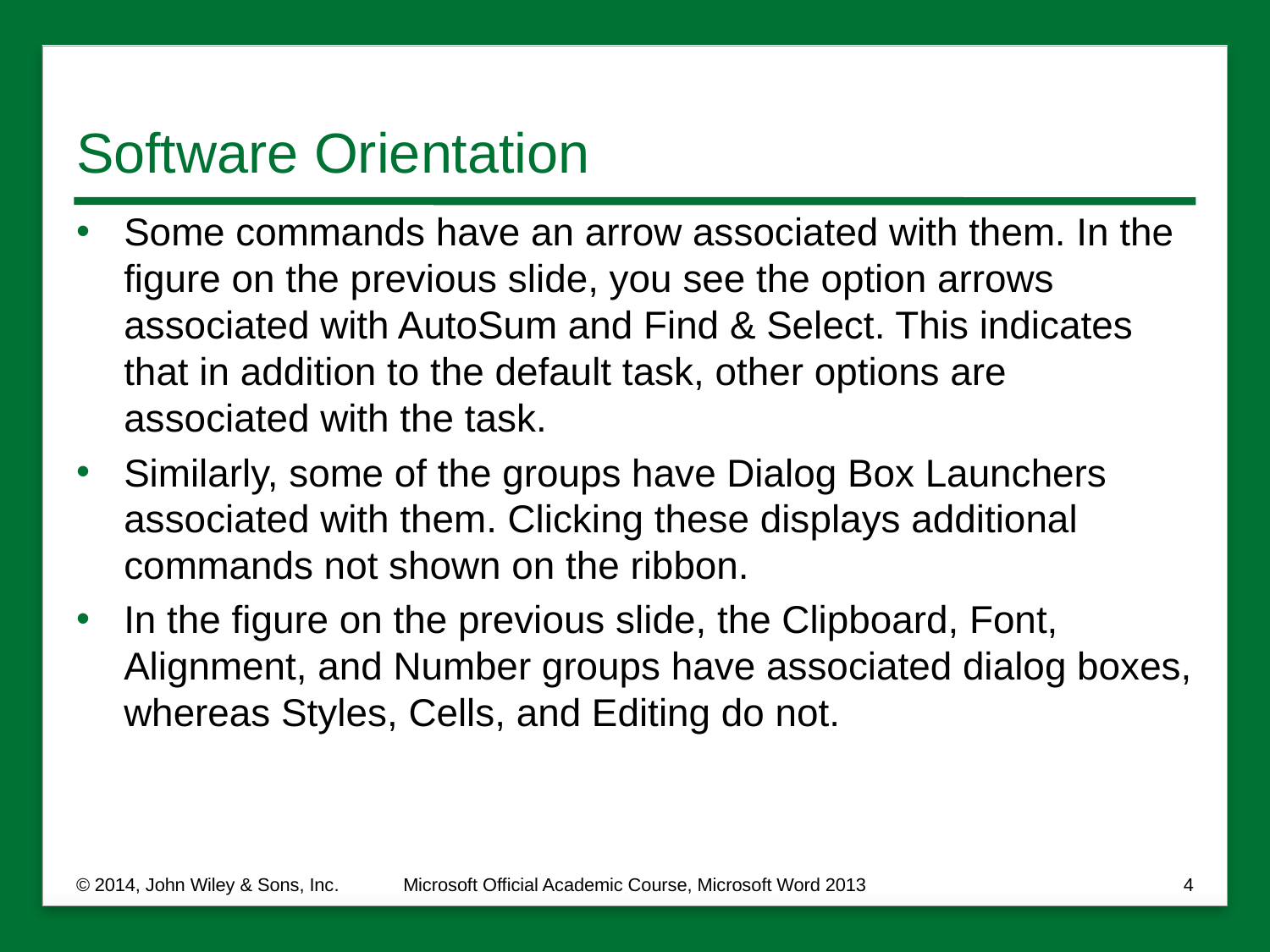

# Software Orientation
Some commands have an arrow associated with them. In the figure on the previous slide, you see the option arrows associated with AutoSum and Find & Select. This indicates that in addition to the default task, other options are associated with the task.
Similarly, some of the groups have Dialog Box Launchers associated with them. Clicking these displays additional commands not shown on the ribbon.
In the figure on the previous slide, the Clipboard, Font, Alignment, and Number groups have associated dialog boxes, whereas Styles, Cells, and Editing do not.
© 2014, John Wiley & Sons, Inc.
Microsoft Official Academic Course, Microsoft Word 2013
4